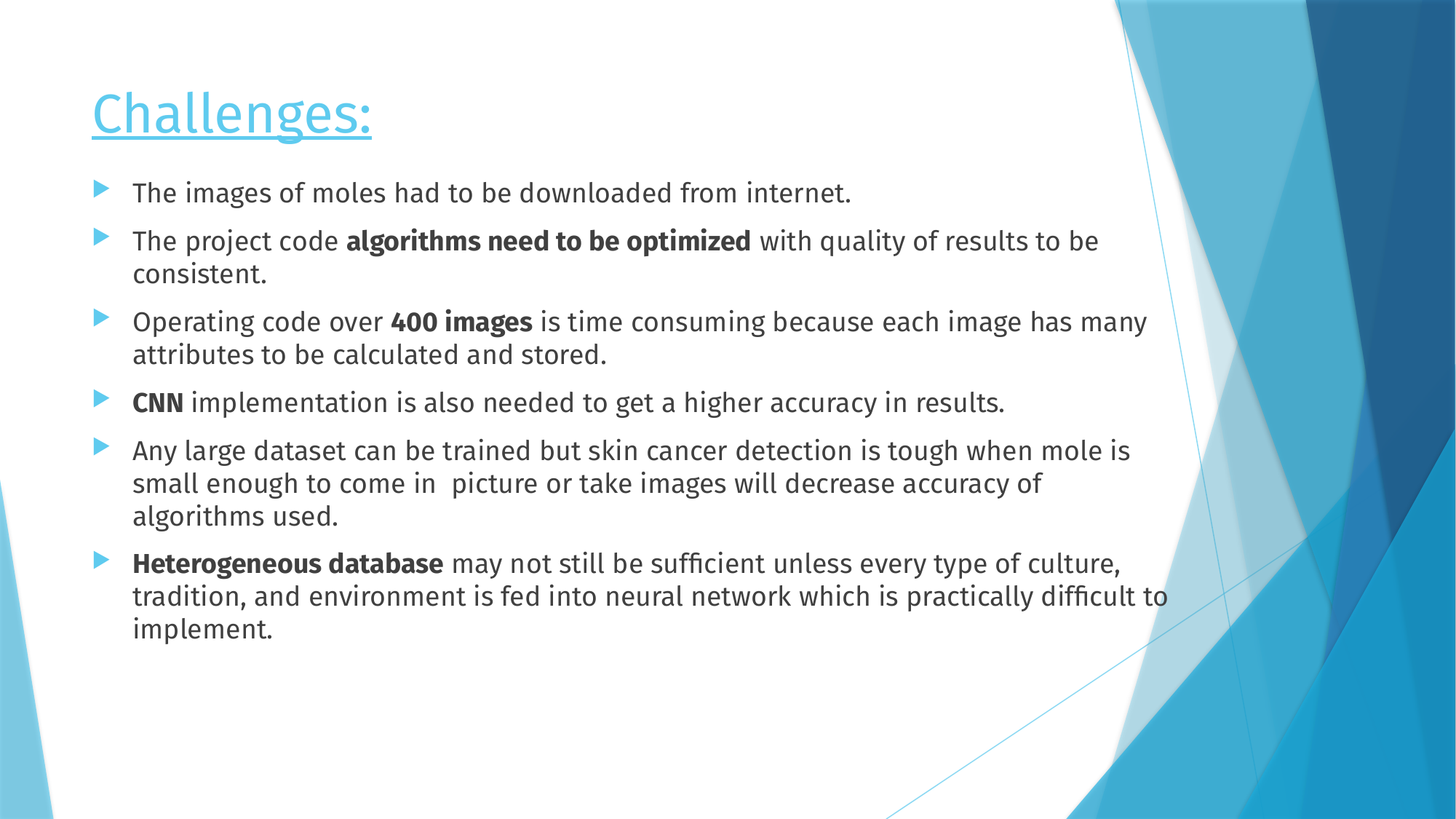

# Challenges:
The images of moles had to be downloaded from internet.
The project code algorithms need to be optimized with quality of results to be consistent.
Operating code over 400 images is time consuming because each image has many attributes to be calculated and stored.
CNN implementation is also needed to get a higher accuracy in results.
Any large dataset can be trained but skin cancer detection is tough when mole is small enough to come in  picture or take images will decrease accuracy of algorithms used.
Heterogeneous database may not still be sufficient unless every type of culture, tradition, and environment is fed into neural network which is practically difficult to implement.